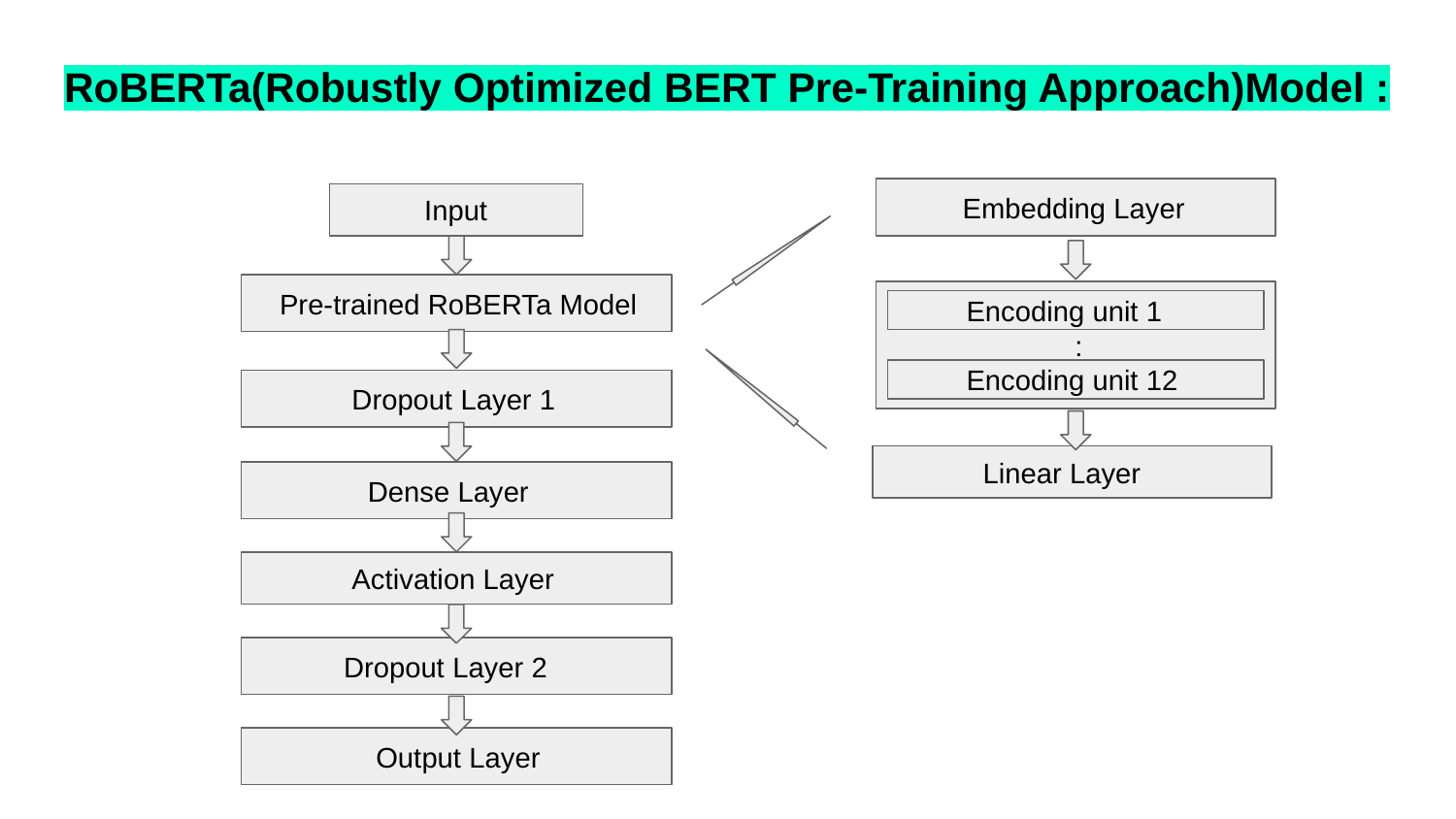

# RoBERTa(Robustly Optimized BERT Pre-Training Approach)Model :

         Embedding Layer
          Input

   Pre-trained RoBERTa Model
                       :
        Encoding unit 1

        Encoding unit 12
            Dropout Layer 1

            Linear Layer
              Dense Layer

            Activation Layer

           Dropout Layer 2

               Output Layer